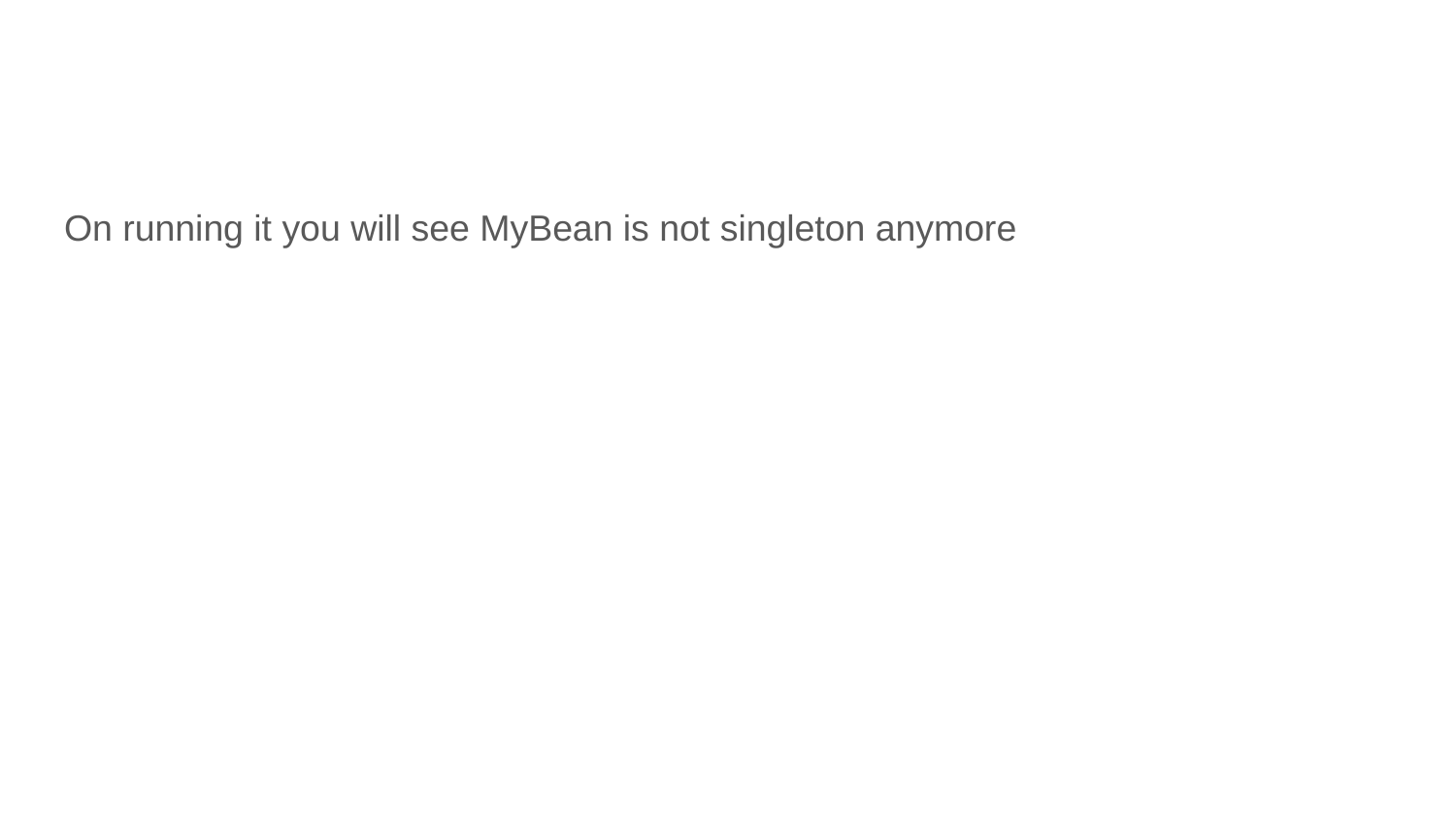

#
On running it you will see MyBean is not singleton anymore